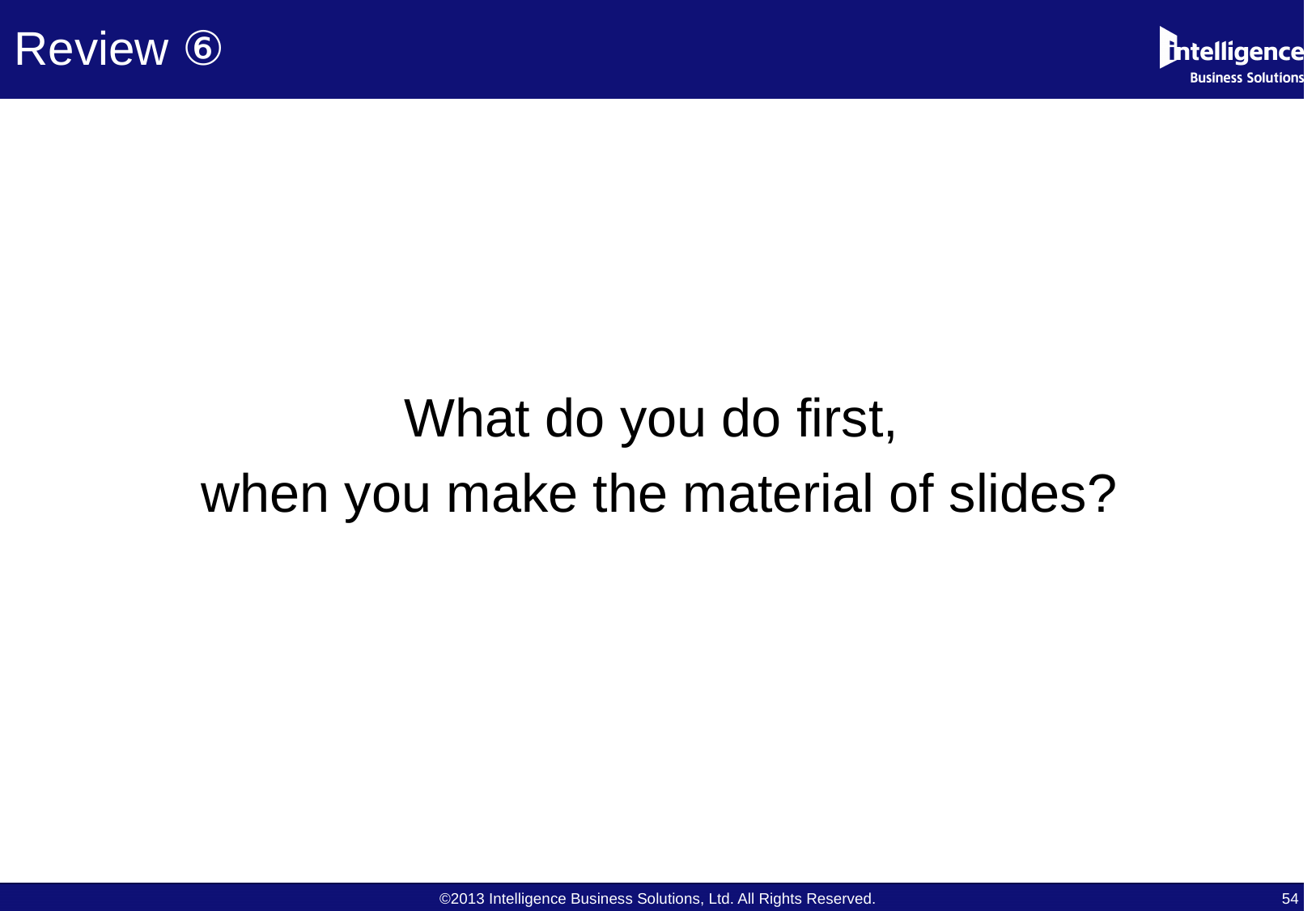

# Review ⑥
What do you do first,
when you make the material of slides?
Use slide master